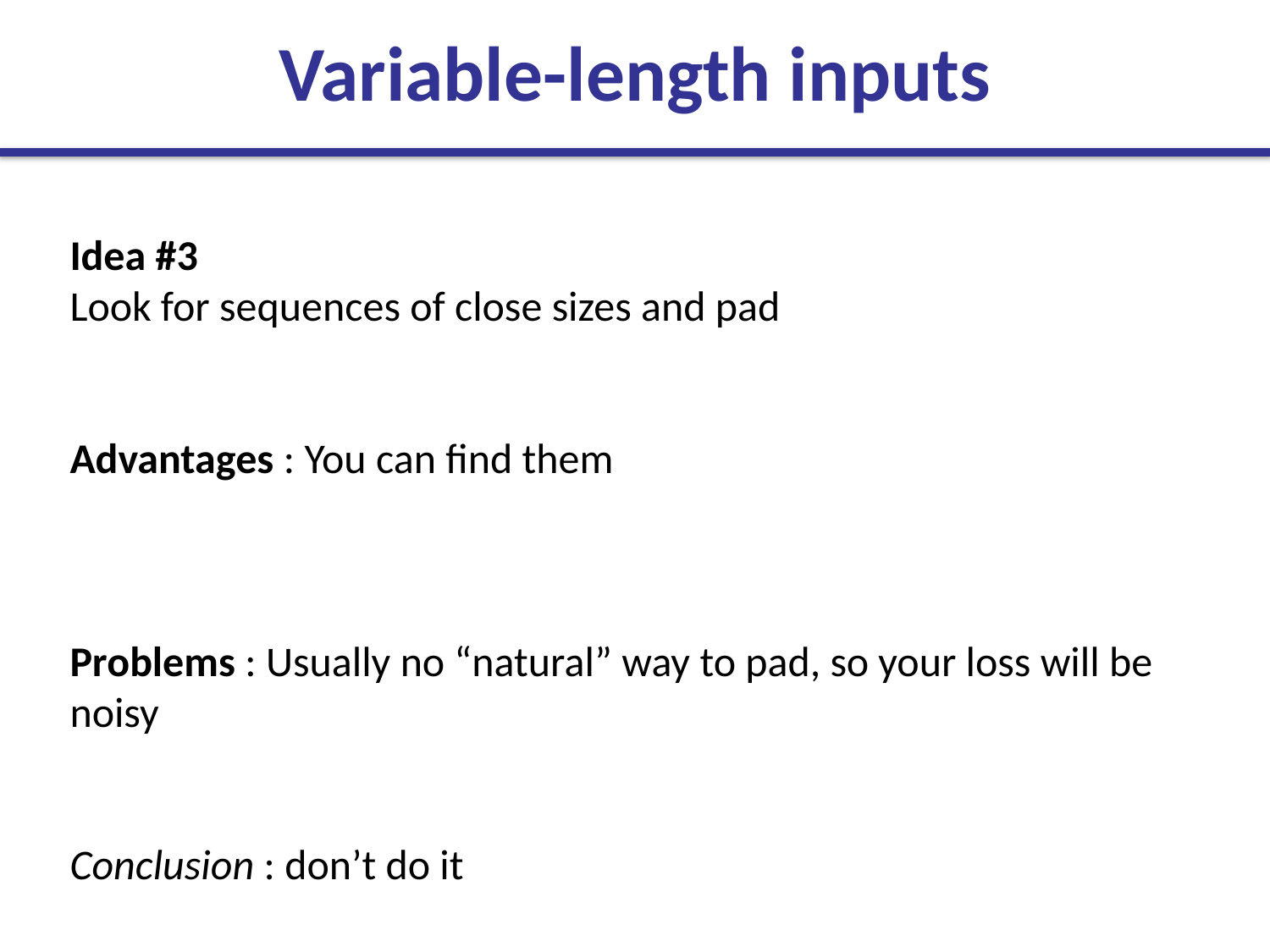

Variable-length inputs
Idea #3
Look for sequences of close sizes and pad

Advantages : You can find them

Problems : Usually no “natural” way to pad, so your loss will be noisy

Conclusion : don’t do it